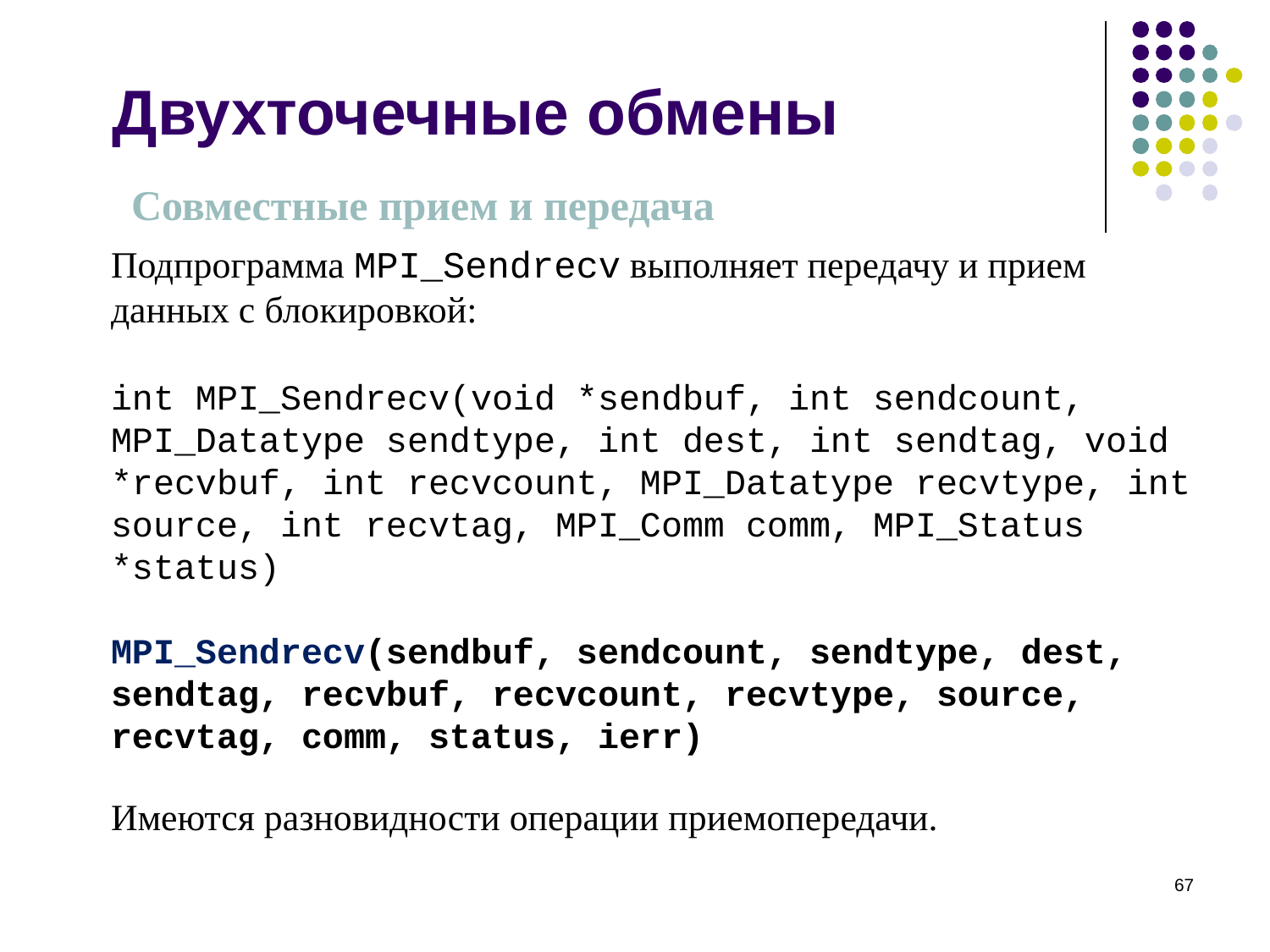

Двухточечные обмены
Совместные прием и передача
Подпрограмма MPI_Sendrecv выполняет передачу и прием данных с блокировкой:

int MPI_Sendrecv(void *sendbuf, int sendcount, MPI_Datatype sendtype, int dest, int sendtag, void *recvbuf, int recvcount, MPI_Datatype recvtype, int source, int recvtag, MPI_Comm comm, MPI_Status *status)

MPI_Sendrecv(sendbuf, sendcount, sendtype, dest, sendtag, recvbuf, recvcount, recvtype, source, recvtag, comm, status, ierr)

Имеются разновидности операции приемопередачи.

67